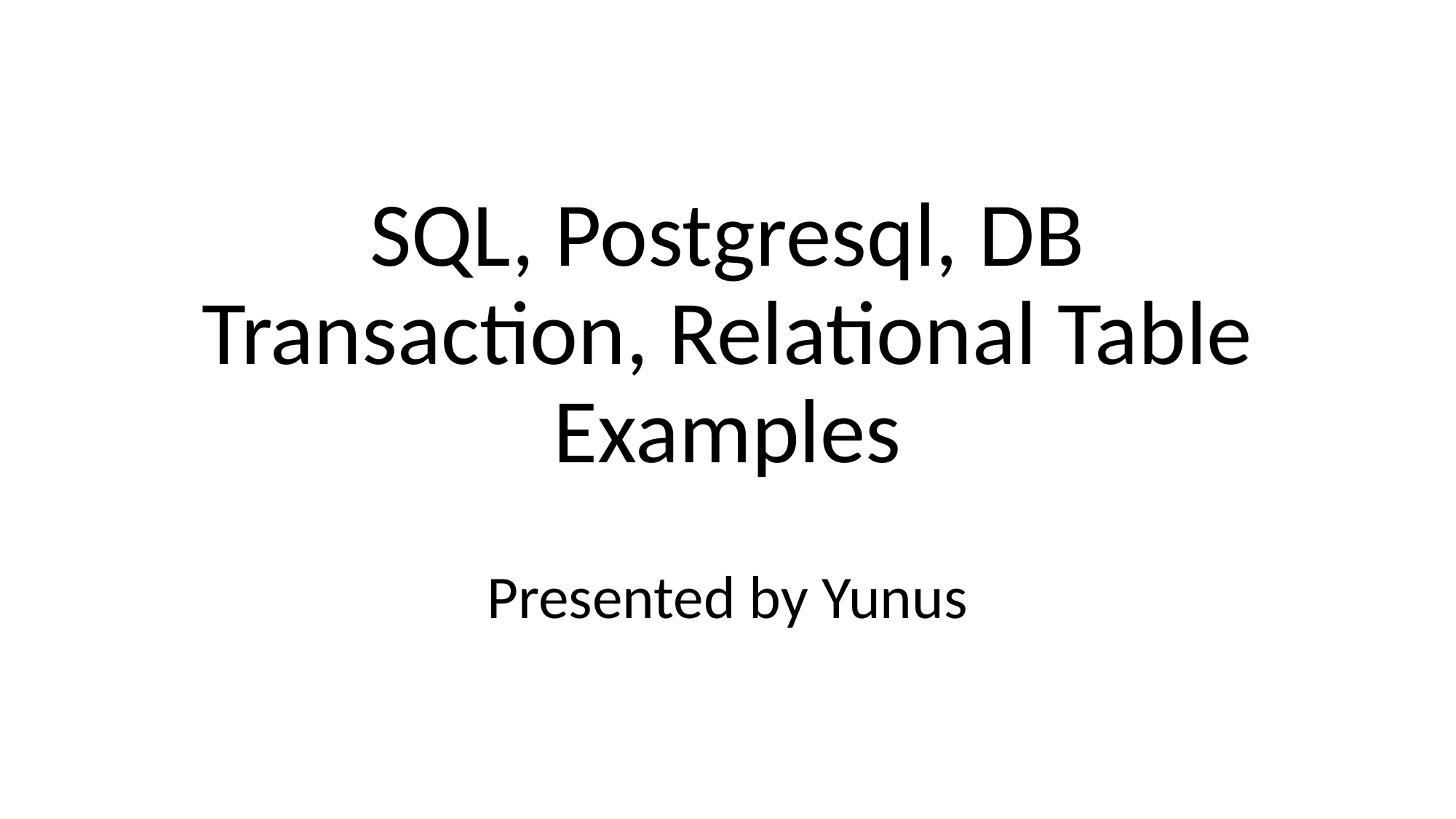

# SQL, Postgresql, DB Transaction, Relational Table Examples
Presented by Yunus